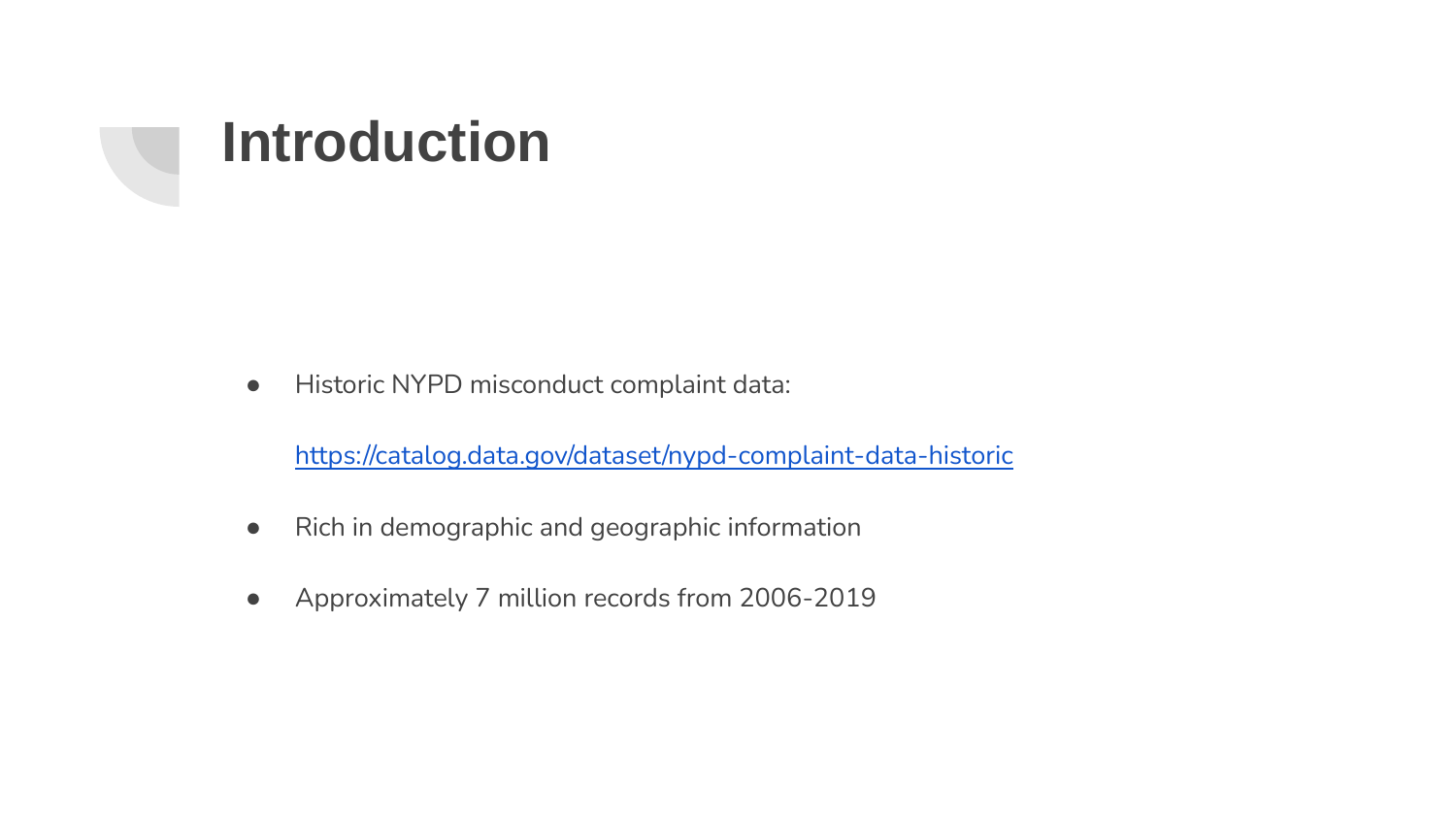

# Introduction
Historic NYPD misconduct complaint data: https://catalog.data.gov/dataset/nypd-complaint-data-historic
Rich in demographic and geographic information
Approximately 7 million records from 2006-2019